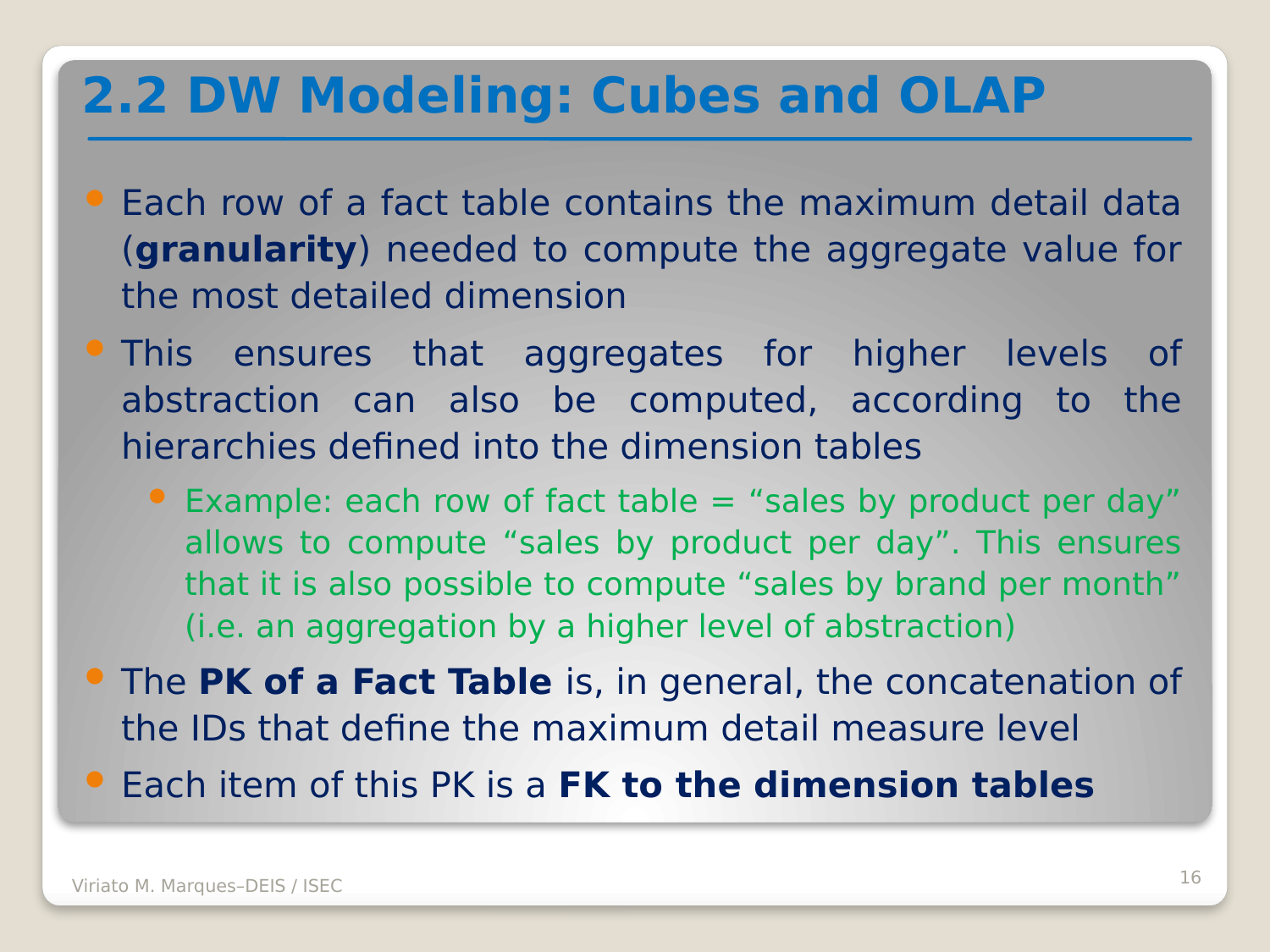

2.2 DW Modeling: Cubes and OLAP
Each row of a fact table contains the maximum detail data (granularity) needed to compute the aggregate value for the most detailed dimension
This ensures that aggregates for higher levels of abstraction can also be computed, according to the hierarchies defined into the dimension tables
Example: each row of fact table = “sales by product per day” allows to compute “sales by product per day”. This ensures that it is also possible to compute “sales by brand per month” (i.e. an aggregation by a higher level of abstraction)
The PK of a Fact Table is, in general, the concatenation of the IDs that define the maximum detail measure level
Each item of this PK is a FK to the dimension tables

16
Viriato M. Marques–DEIS / ISEC